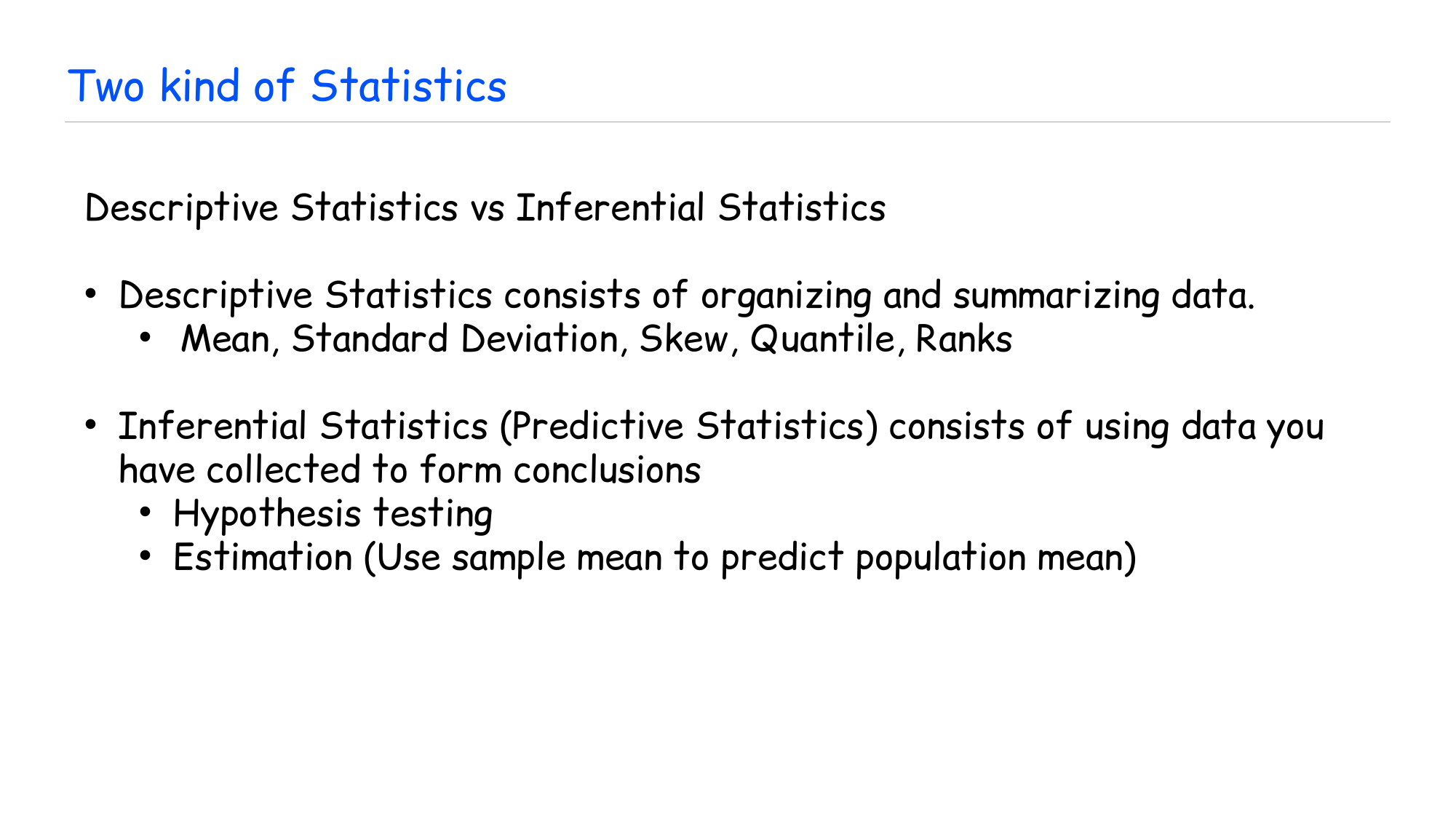

# Two kind of Statistics

Descriptive Statistics vs Inferential Statistics

Descriptive Statistics consists of organizing and summarizing data.
Mean, Standard Deviation, Skew, Quantile, Ranks

Inferential Statistics (Predictive Statistics) consists of using data you have collected to form conclusions
Hypothesis testing
Estimation (Use sample mean to predict population mean)